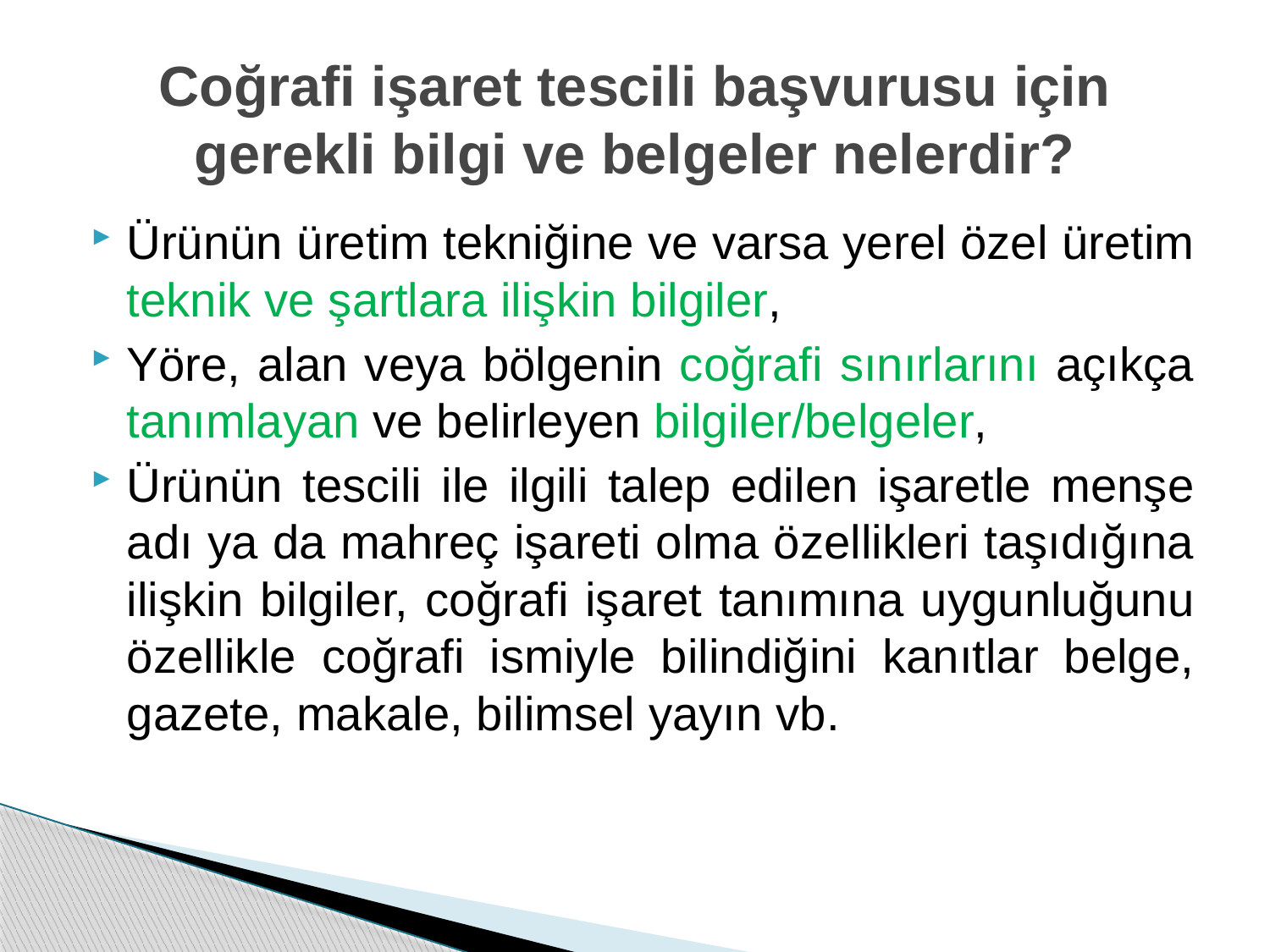

# Coğrafi işaret tescili başvurusu için gerekli bilgi ve belgeler nelerdir?
Ürünün üretim tekniğine ve varsa yerel özel üretim teknik ve şartlara ilişkin bilgiler,
Yöre, alan veya bölgenin coğrafi sınırlarını açıkça tanımlayan ve belirleyen bilgiler/belgeler,
Ürünün tescili ile ilgili talep edilen işaretle menşe adı ya da mahreç işareti olma özellikleri taşıdığına ilişkin bilgiler, coğrafi işaret tanımına uygunluğunu özellikle coğrafi ismiyle bilindiğini kanıtlar belge, gazete, makale, bilimsel yayın vb.